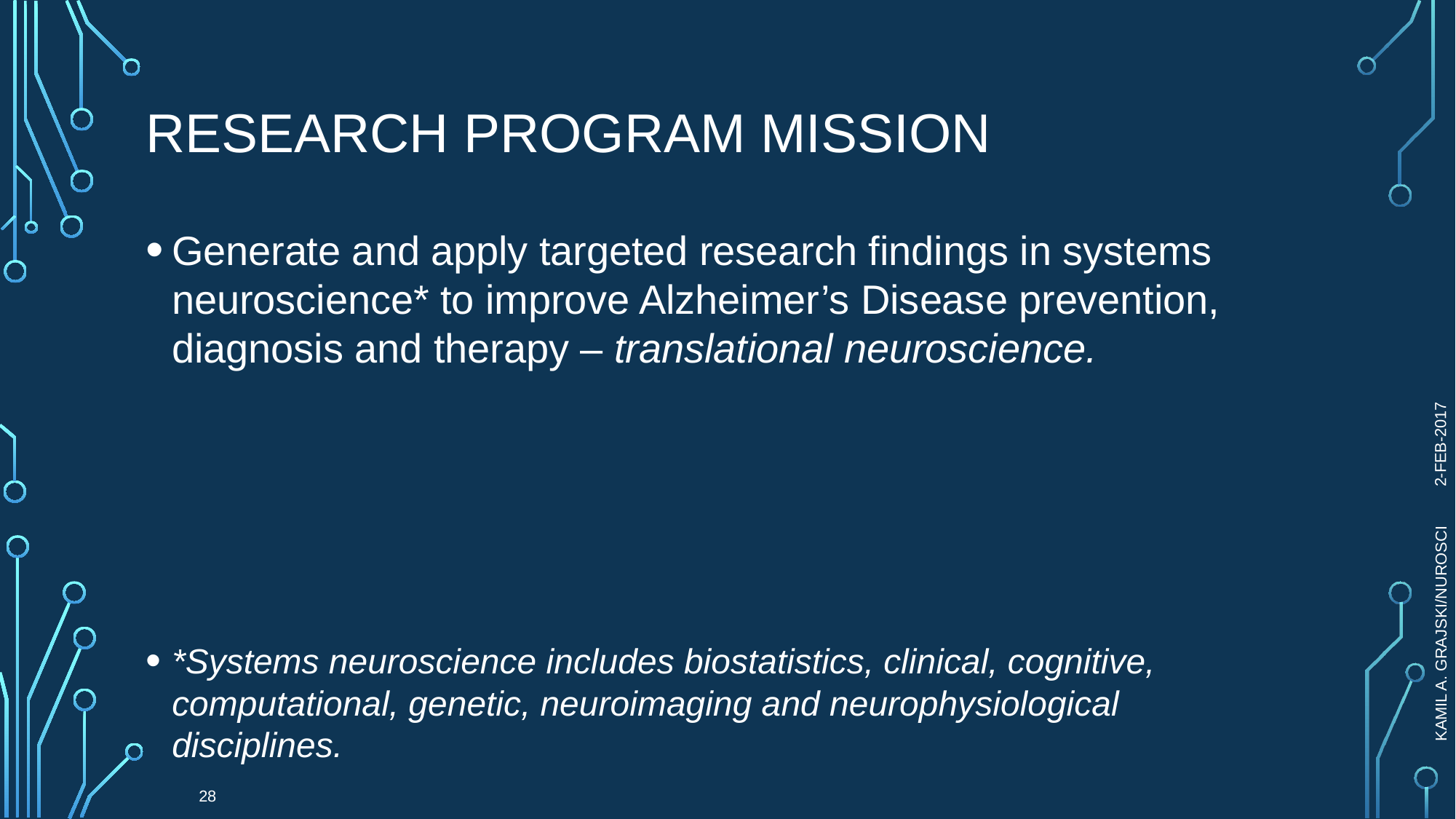

# Research program mission
Generate and apply targeted research findings in systems neuroscience* to improve Alzheimer’s Disease prevention, diagnosis and therapy – translational neuroscience.

*Systems neuroscience includes biostatistics, clinical, cognitive, computational, genetic, neuroimaging and neurophysiological disciplines.
2-FEB-2017
Kamil A. Grajski/NuroSci
28